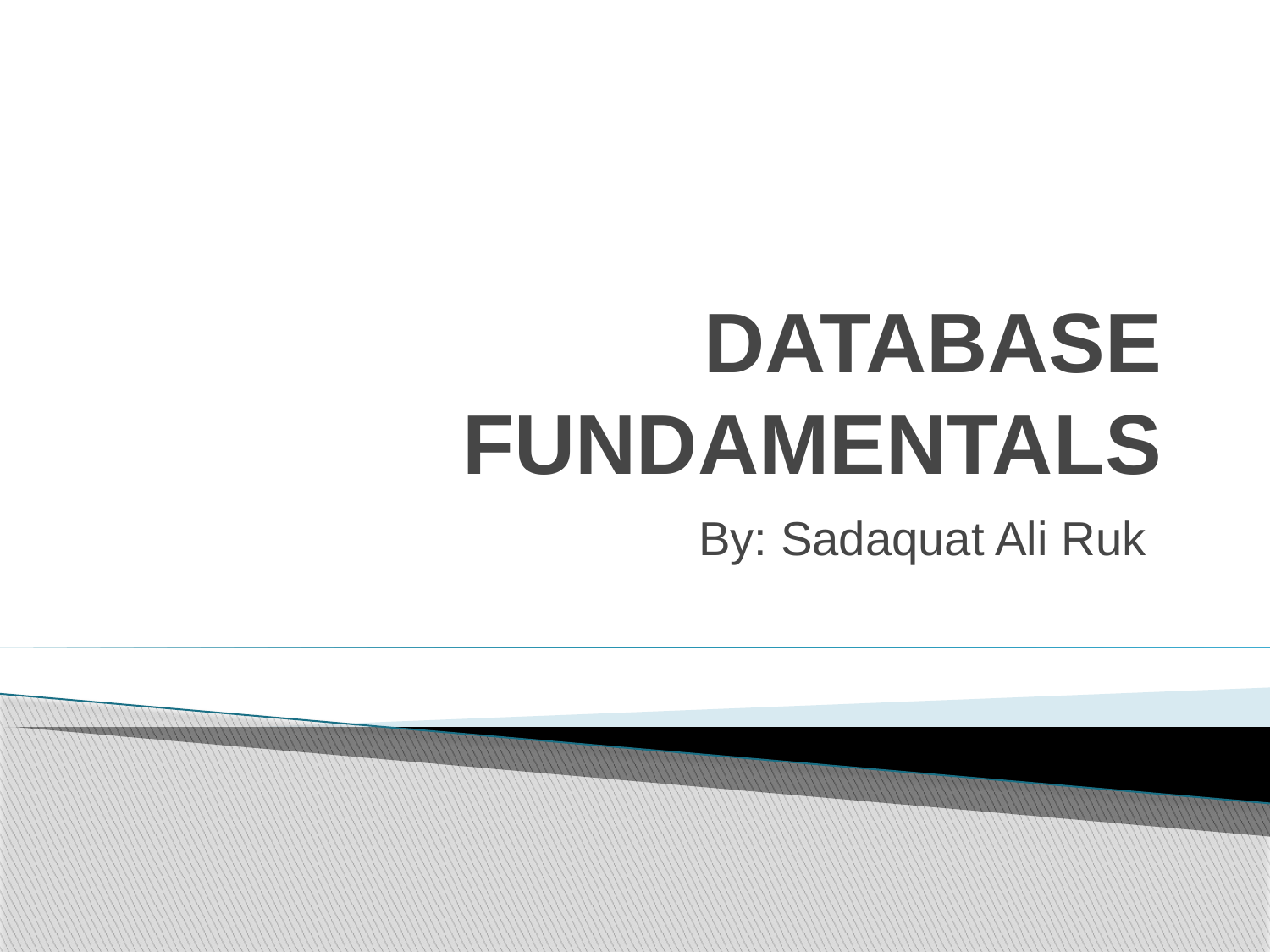

# DATABASE FUNDAMENTALS
By: Sadaquat Ali Ruk